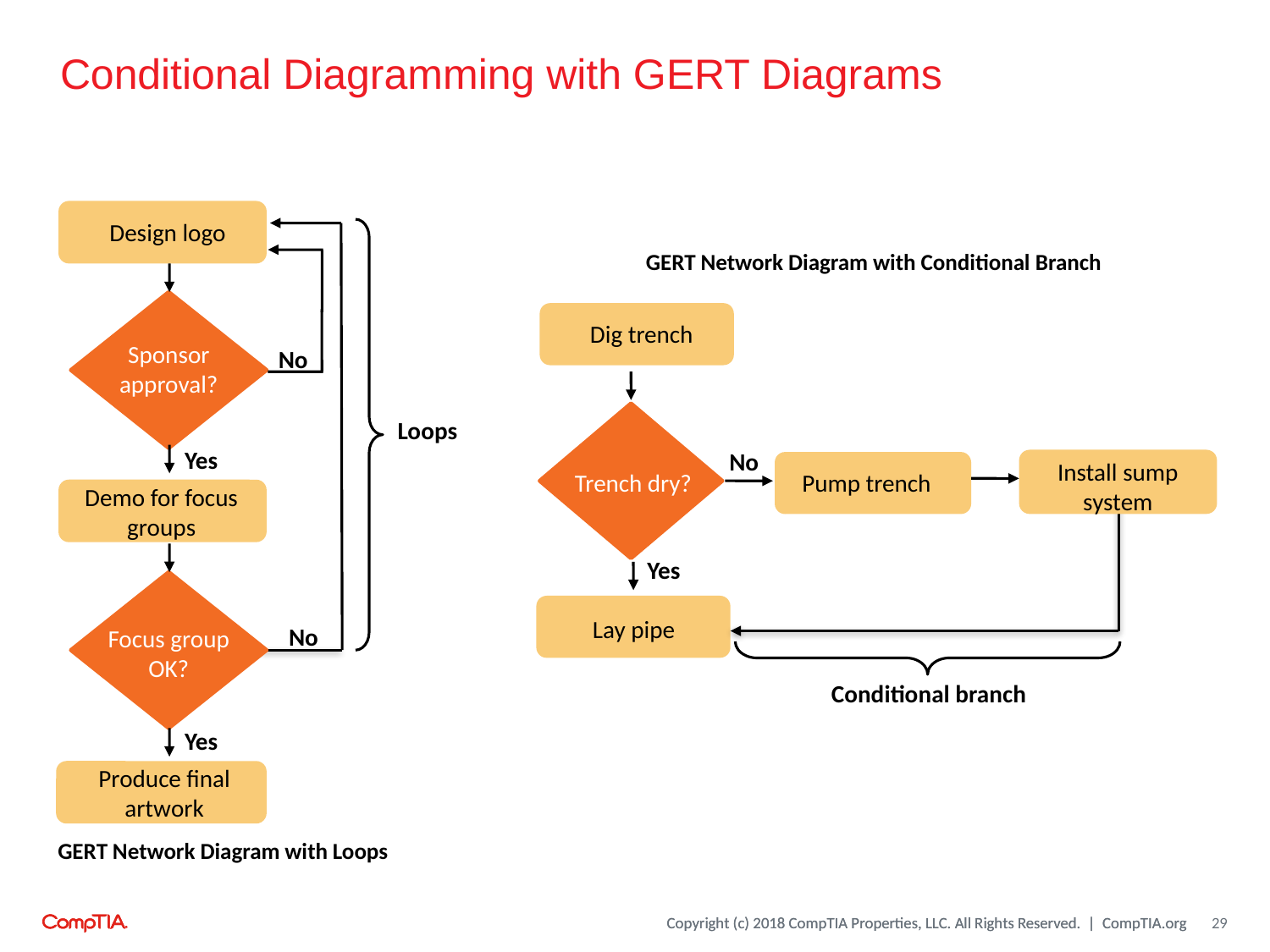

# Conditional Diagramming with GERT Diagrams

Design logo

Sponsor approval?
No
Loops

Demo for focus groups

Focus group OK?
No

Produce final artwork

GERT Network Diagram with Loops
GERT Network Diagram with Conditional Branch

Dig trench

Trench dry?
No

Install sump system

Pump trench

Yes

Lay pipe
Conditional branch
Yes
Yes
29